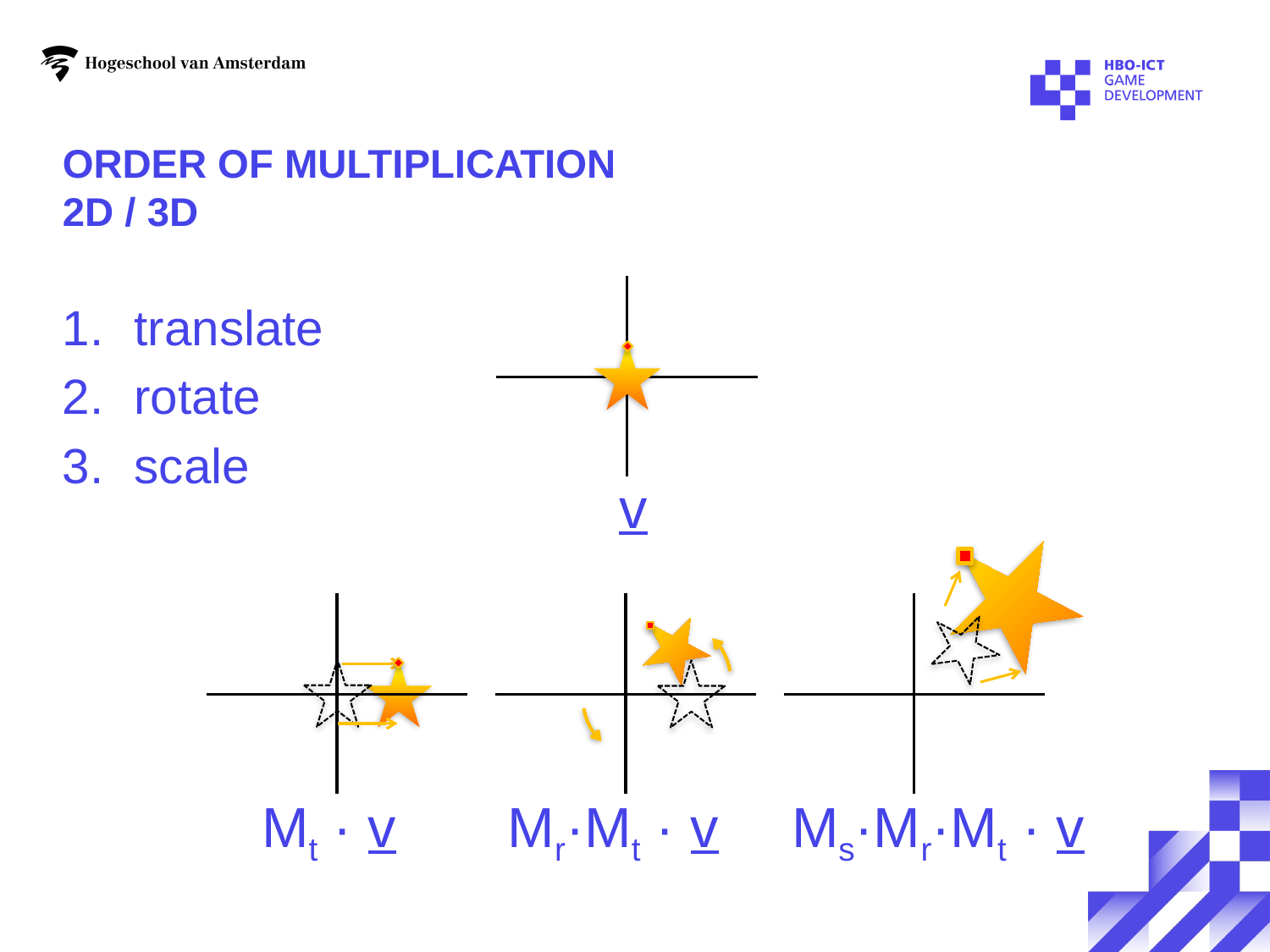

# Order of multiplication 2D / 3D
translate
rotate
scale

v

Mt · v
Mr·Mt · v
Ms·Mr·Mt · v